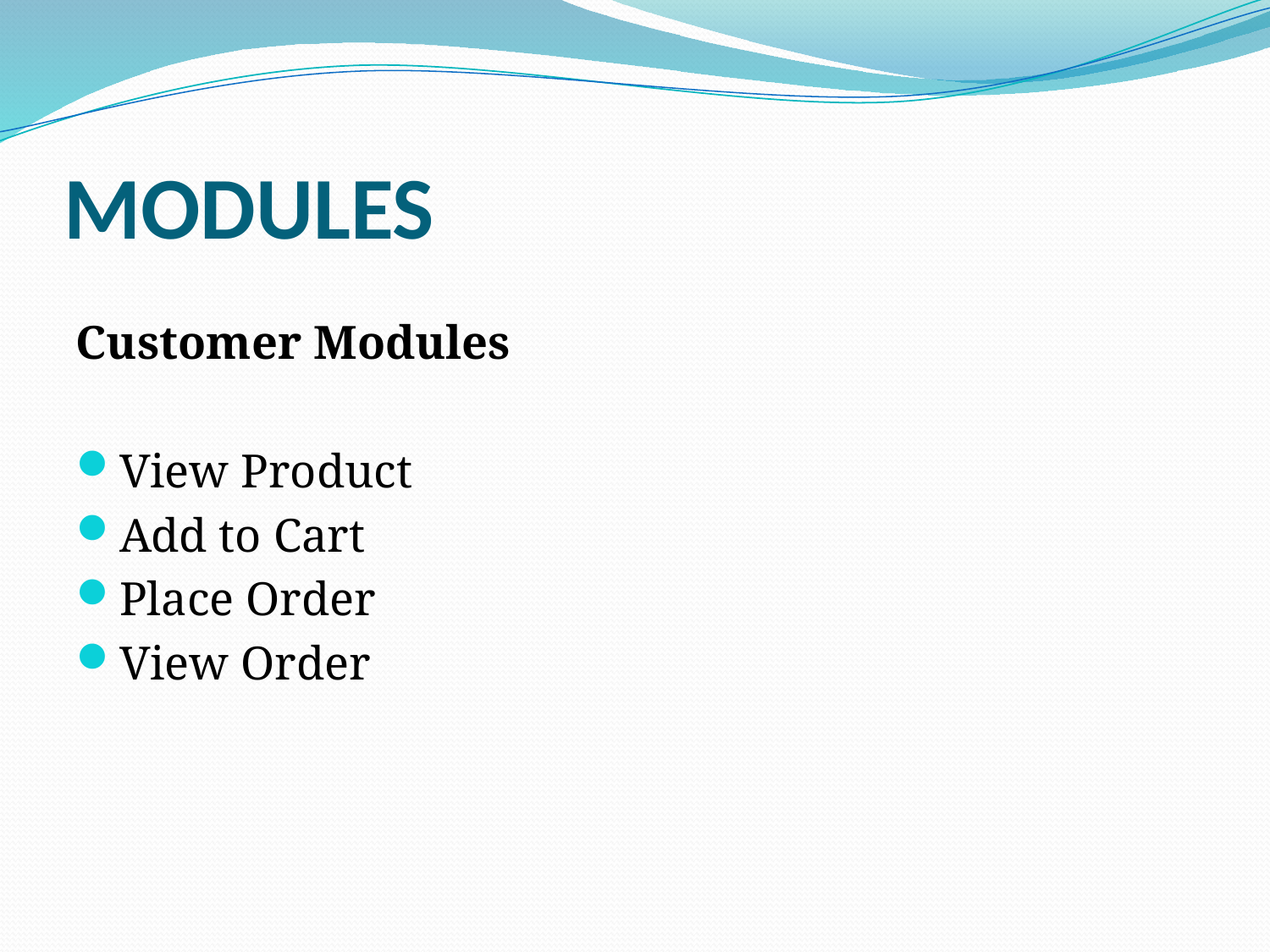

# MODULES
Customer Modules

View Product
Add to Cart
Place Order
View Order